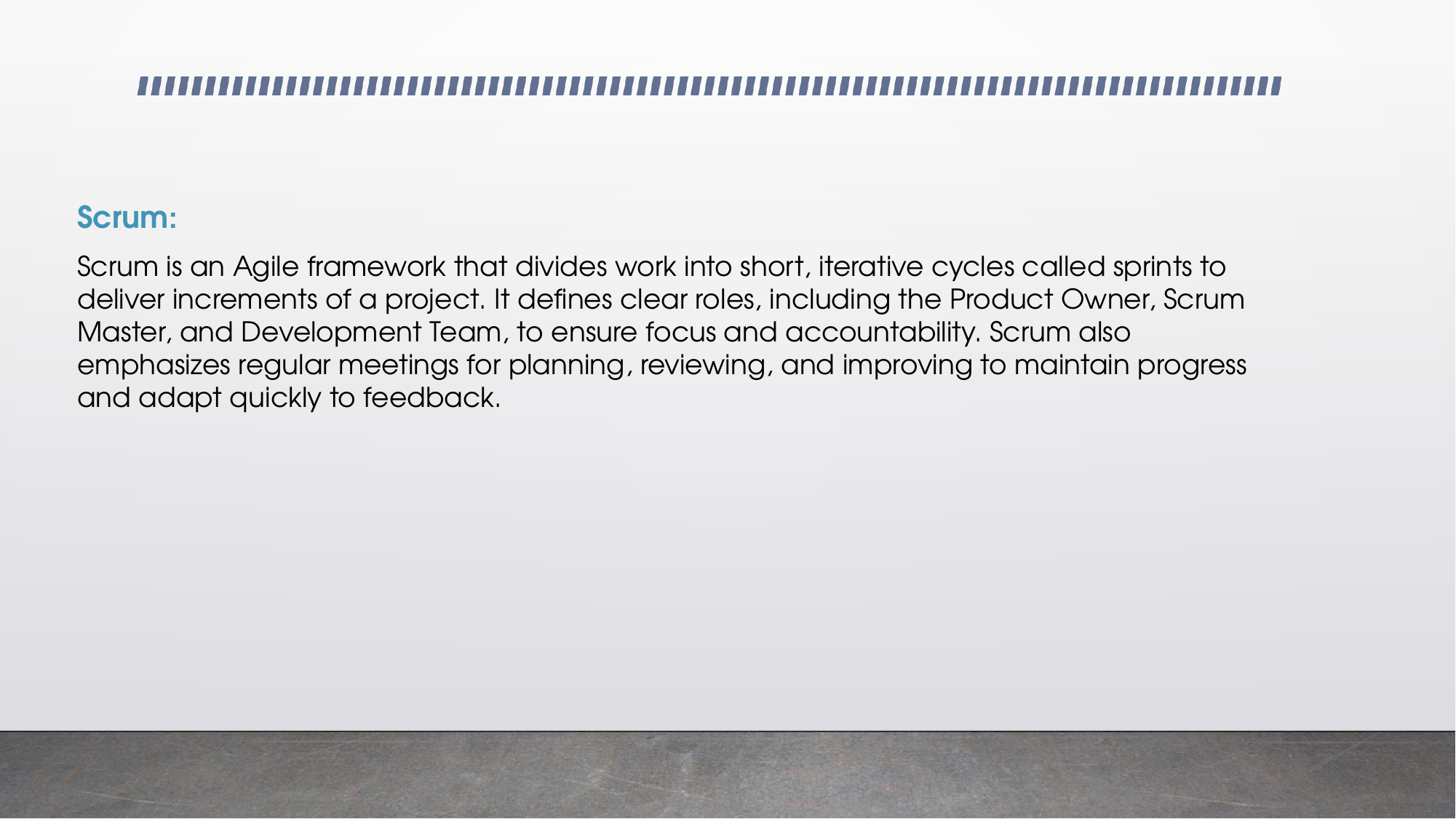

Scrum:
Scrum is an Agile framework that divides work into short, iterative cycles called sprints to deliver increments of a project. It defines clear roles, including the Product Owner, Scrum Master, and Development Team, to ensure focus and accountability. Scrum also emphasizes regular meetings for planning, reviewing, and improving to maintain progress and adapt quickly to feedback.